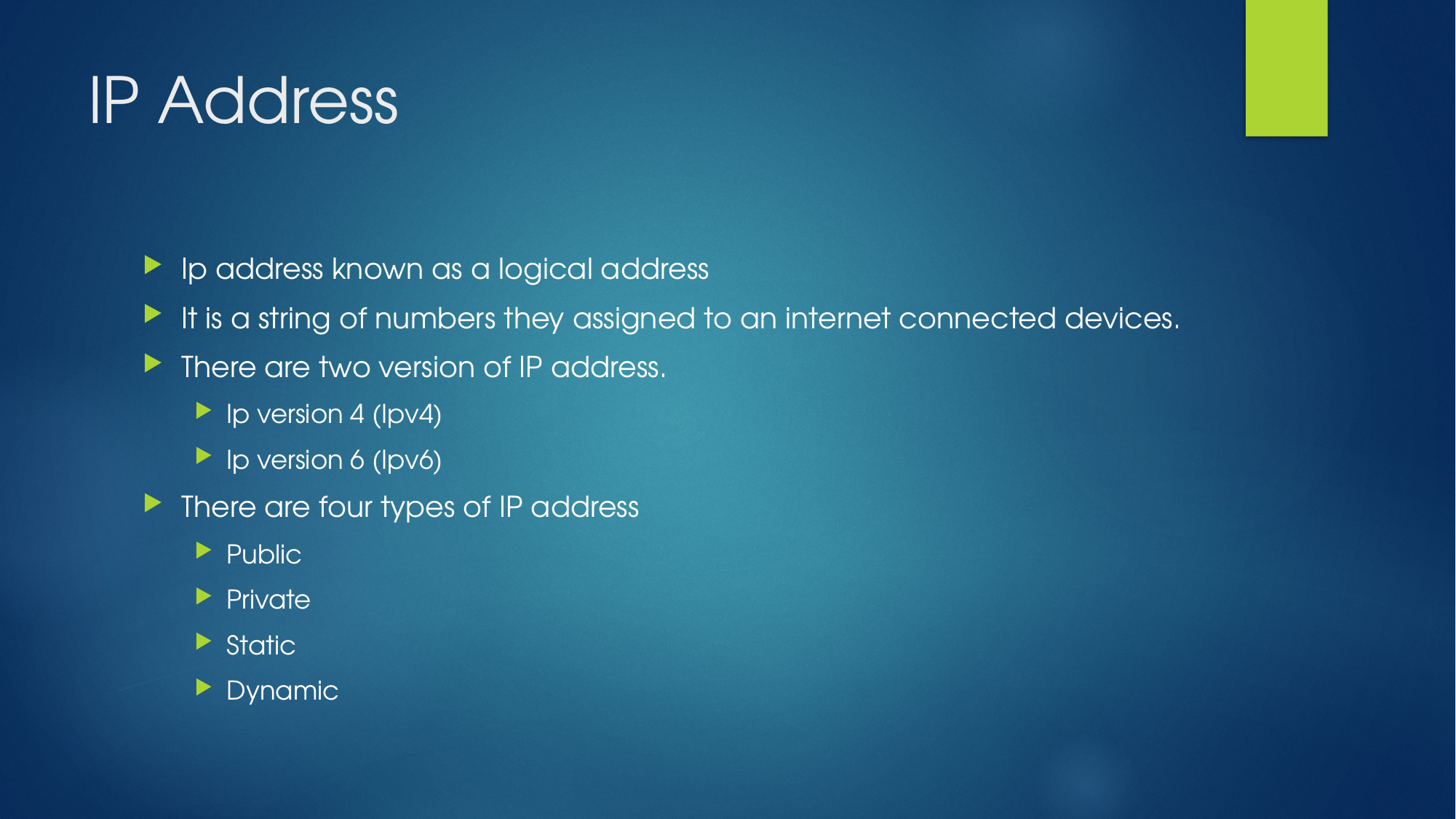

# IP Address
Ip address known as a logical address
It is a string of numbers they assigned to an internet connected devices.
There are two version of IP address.
Ip version 4 (Ipv4)
Ip version 6 (Ipv6)
There are four types of IP address
Public
Private
Static
Dynamic